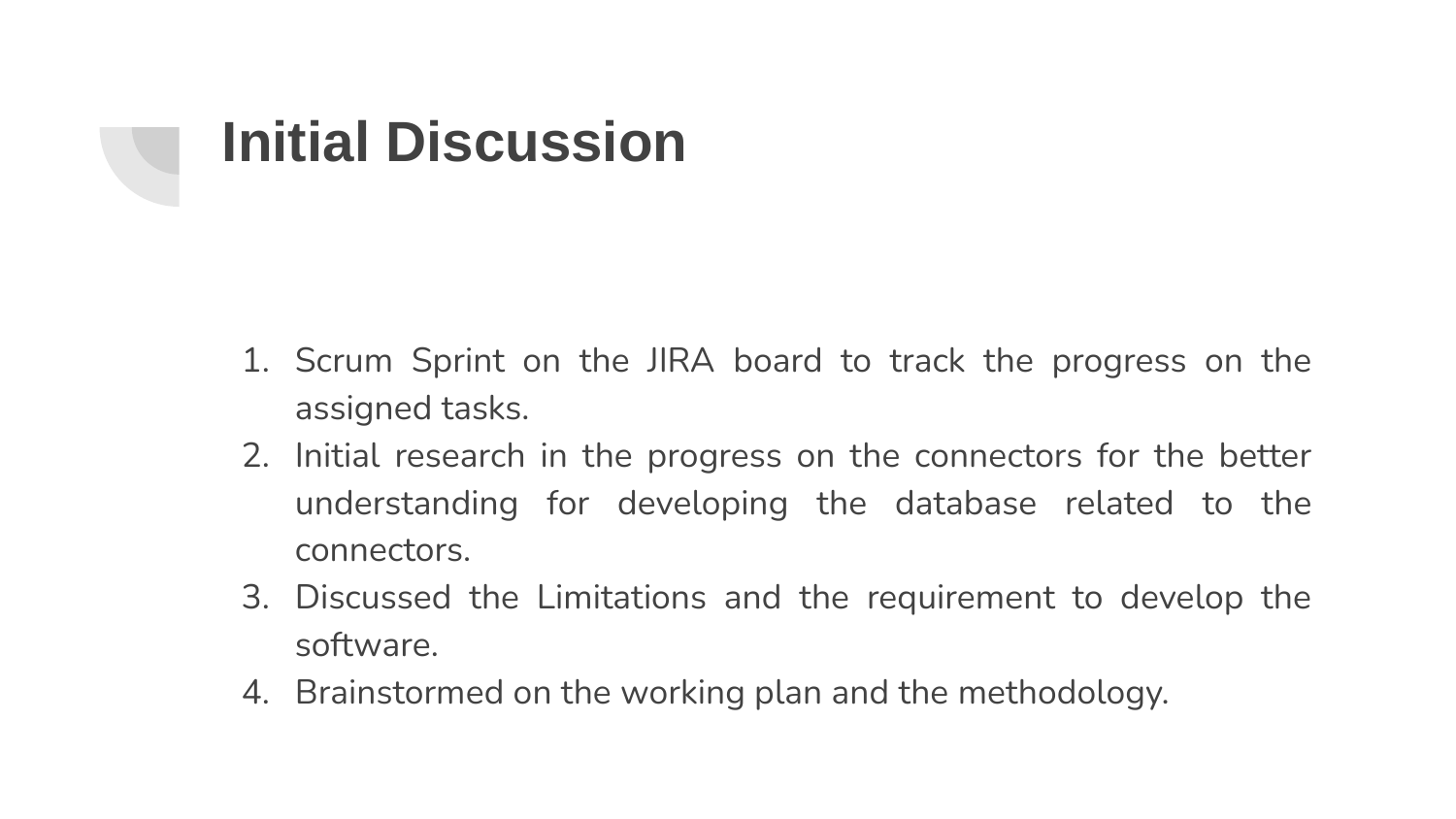

# Initial Discussion
Scrum Sprint on the JIRA board to track the progress on the assigned tasks.
Initial research in the progress on the connectors for the better understanding for developing the database related to the connectors.
Discussed the Limitations and the requirement to develop the software.
Brainstormed on the working plan and the methodology.